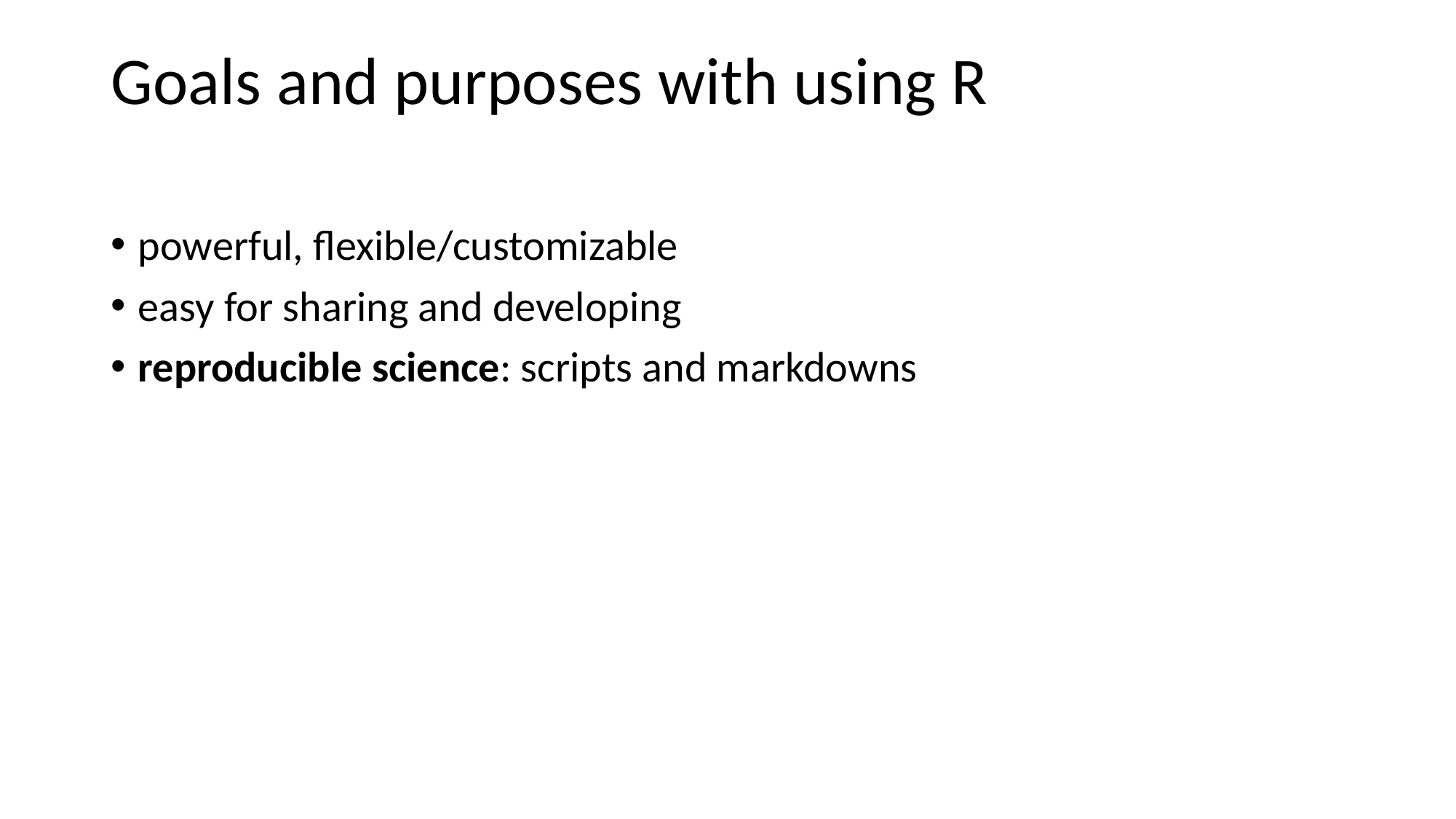

# Goals and purposes with using R
powerful, flexible/customizable
easy for sharing and developing
reproducible science: scripts and markdowns